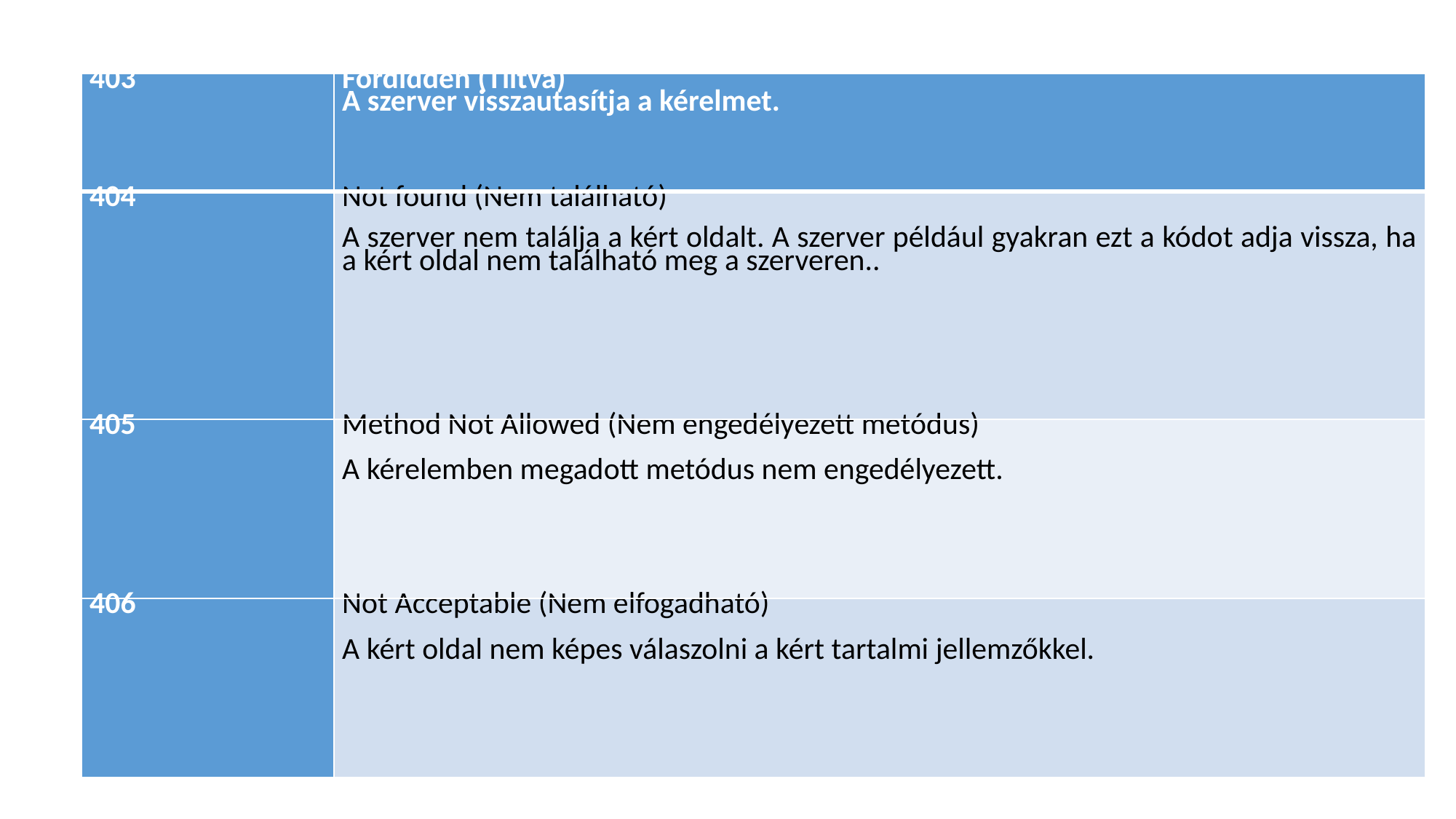

#
| 403 | Fordidden (Tiltva) A szerver visszautasítja a kérelmet. |
| --- | --- |
| 404 | Not found (Nem található) A szerver nem találja a kért oldalt. A szerver például gyakran ezt a kódot adja vissza, ha a kért oldal nem található meg a szerveren.. |
| 405 | Method Not Allowed (Nem engedélyezett metódus)   A kérelemben megadott metódus nem engedélyezett. |
| 406 | Not Acceptable (Nem elfogadható)   A kért oldal nem képes válaszolni a kért tartalmi jellemzőkkel. |